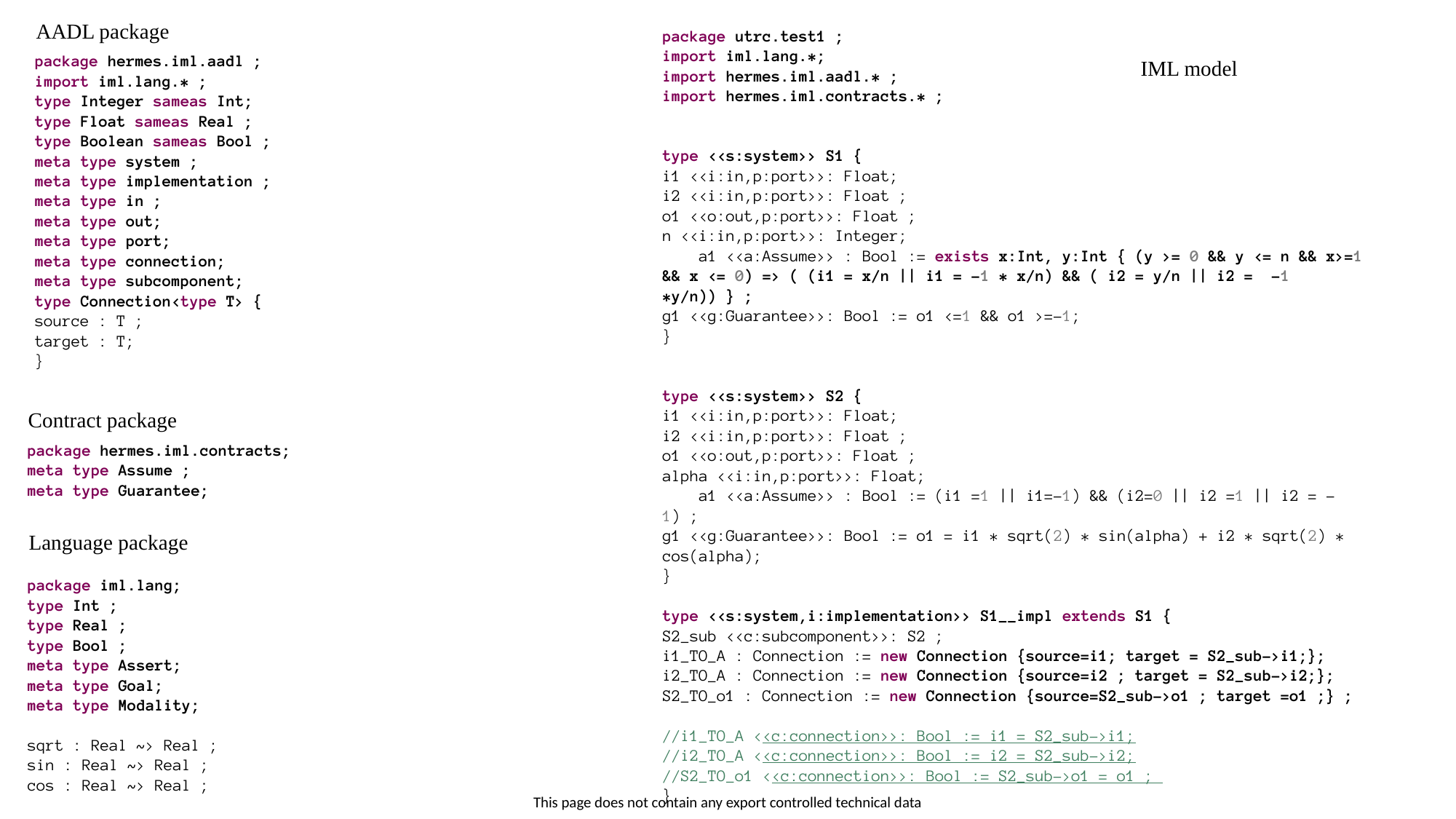

AADL package
package utrc.test1 ;
import iml.lang.*;
import hermes.iml.aadl.* ;
import hermes.iml.contracts.* ;

type <<s:system>> S1 {
i1 <<i:in,p:port>>: Float;
i2 <<i:in,p:port>>: Float ;
o1 <<o:out,p:port>>: Float ;
n <<i:in,p:port>>: Integer;
    a1 <<a:Assume>> : Bool := exists x:Int, y:Int { (y >= 0 && y <= n && x>=1 && x <= 0) => ( (i1 = x/n || i1 = -1 * x/n) && ( i2 = y/n || i2 =  -1 *y/n)) } ;
g1 <<g:Guarantee>>: Bool := o1 <=1 && o1 >=-1;
}

type <<s:system>> S2 {
i1 <<i:in,p:port>>: Float;
i2 <<i:in,p:port>>: Float ;
o1 <<o:out,p:port>>: Float ;
alpha <<i:in,p:port>>: Float;
    a1 <<a:Assume>> : Bool := (i1 =1 || i1=-1) && (i2=0 || i2 =1 || i2 = -1) ;
g1 <<g:Guarantee>>: Bool := o1 = i1 * sqrt(2) * sin(alpha) + i2 * sqrt(2) * cos(alpha);
}

type <<s:system,i:implementation>> S1__impl extends S1 {
S2_sub <<c:subcomponent>>: S2 ;
i1_TO_A : Connection := new Connection {source=i1; target = S2_sub->i1;};
i2_TO_A : Connection := new Connection {source=i2 ; target = S2_sub->i2;};
S2_TO_o1 : Connection := new Connection {source=S2_sub->o1 ; target =o1 ;} ;

//i1_TO_A <<c:connection>>: Bool := i1 = S2_sub->i1;
//i2_TO_A <<c:connection>>: Bool := i2 = S2_sub->i2;
//S2_TO_o1 <<c:connection>>: Bool := S2_sub->o1 = o1 ;
}
package hermes.iml.aadl ;
import iml.lang.* ;
type Integer sameas Int;
type Float sameas Real ;
type Boolean sameas Bool ;
meta type system ;
meta type implementation ;
meta type in ;
meta type out;
meta type port;
meta type connection;
meta type subcomponent;
type Connection<type T> {
source : T ;
target : T;
}
IML model
Contract package
package hermes.iml.contracts;
meta type Assume ;
meta type Guarantee;
Language package
package iml.lang;
type Int ;
type Real ;
type Bool ;
meta type Assert;
meta type Goal;
meta type Modality;

sqrt : Real ~> Real ;
sin : Real ~> Real ;
cos : Real ~> Real ;
This page does not contain any export controlled technical data